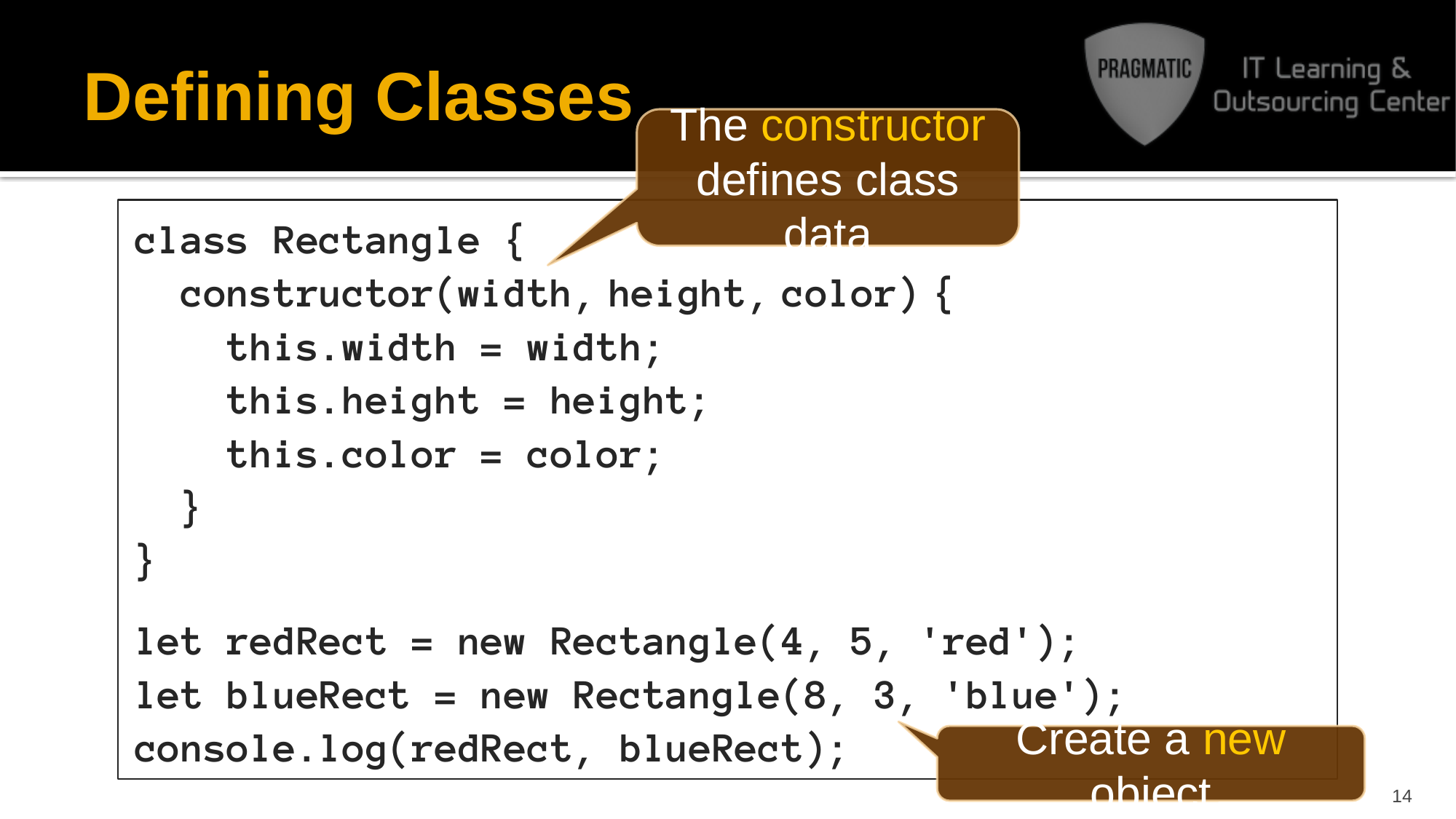

# Defining Classes
The constructor defines class data
class Rectangle {
  constructor(width, height, color) {
    this.width = width;
    this.height = height;
    this.color = color;
  }
}
let redRect = new Rectangle(4, 5, 'red');
let blueRect = new Rectangle(8, 3, 'blue');
console.log(redRect, blueRect);
Create a new object
14